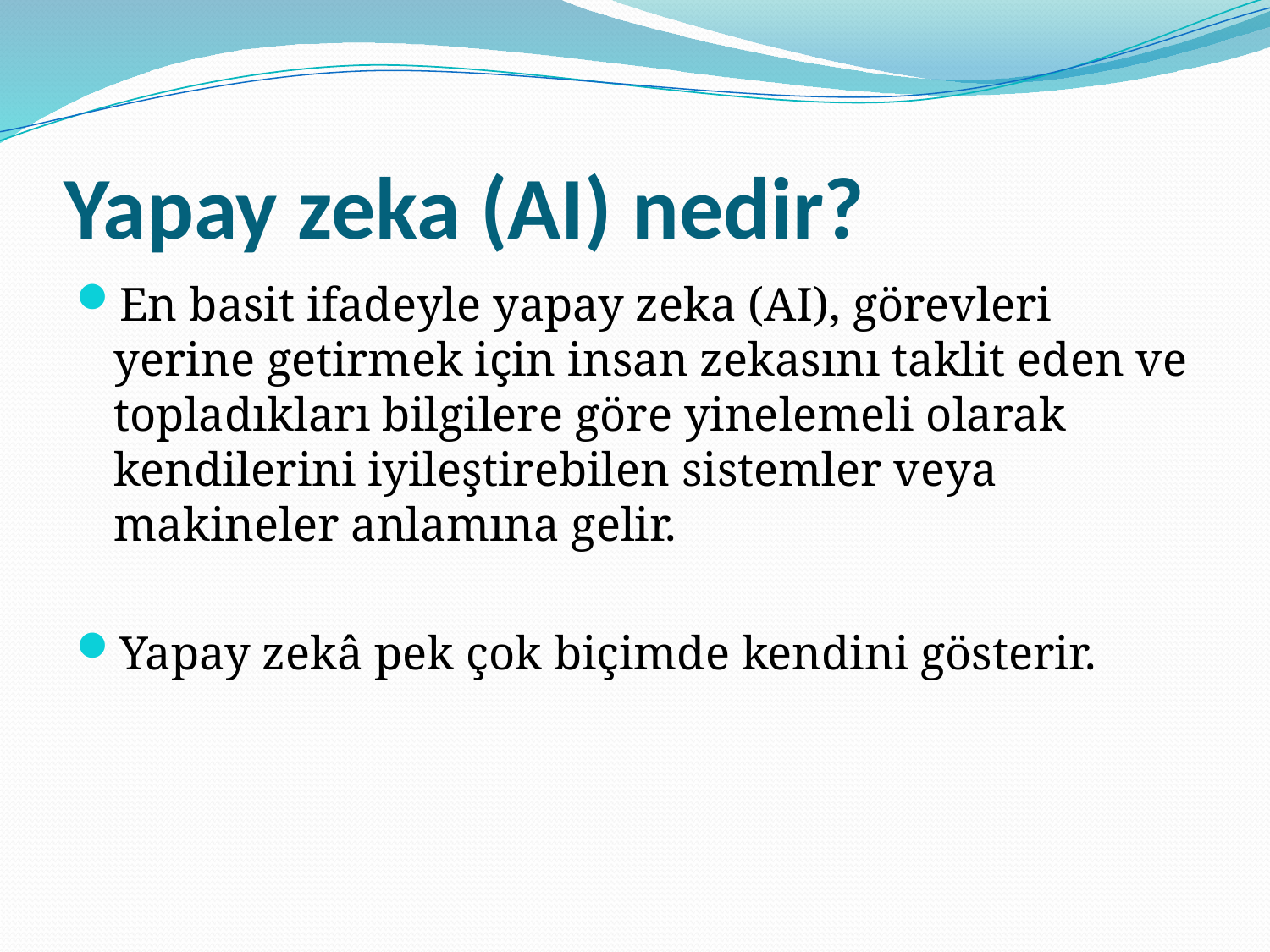

# Yapay zeka (AI) nedir?
En basit ifadeyle yapay zeka (AI), görevleri yerine getirmek için insan zekasını taklit eden ve topladıkları bilgilere göre yinelemeli olarak kendilerini iyileştirebilen sistemler veya makineler anlamına gelir.

Yapay zekâ pek çok biçimde kendini gösterir.